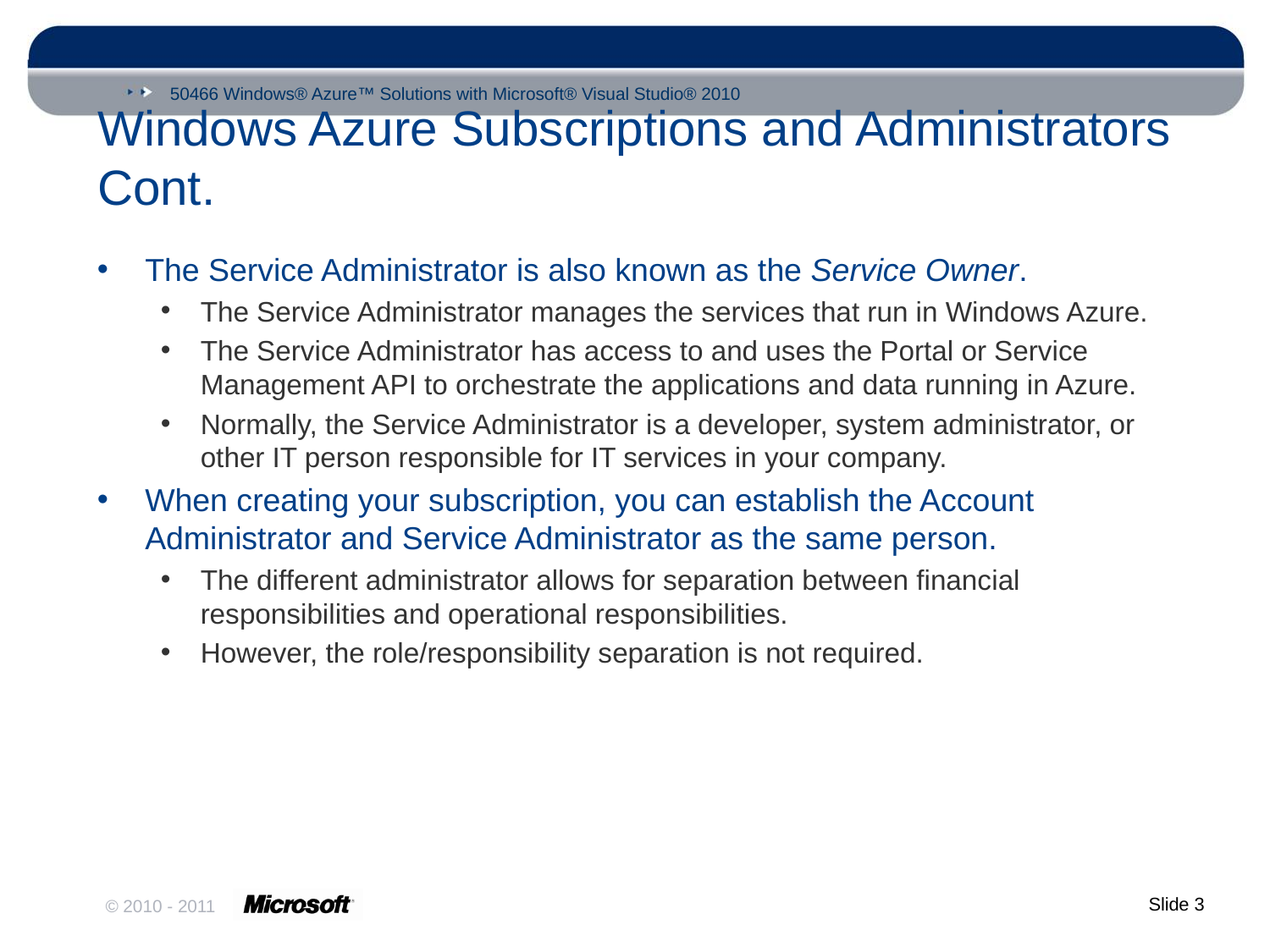

# Windows Azure Subscriptions and Administrators Cont.
The Service Administrator is also known as the Service Owner.
The Service Administrator manages the services that run in Windows Azure.
The Service Administrator has access to and uses the Portal or Service Management API to orchestrate the applications and data running in Azure.
Normally, the Service Administrator is a developer, system administrator, or other IT person responsible for IT services in your company.
When creating your subscription, you can establish the Account Administrator and Service Administrator as the same person.
The different administrator allows for separation between financial responsibilities and operational responsibilities.
However, the role/responsibility separation is not required.